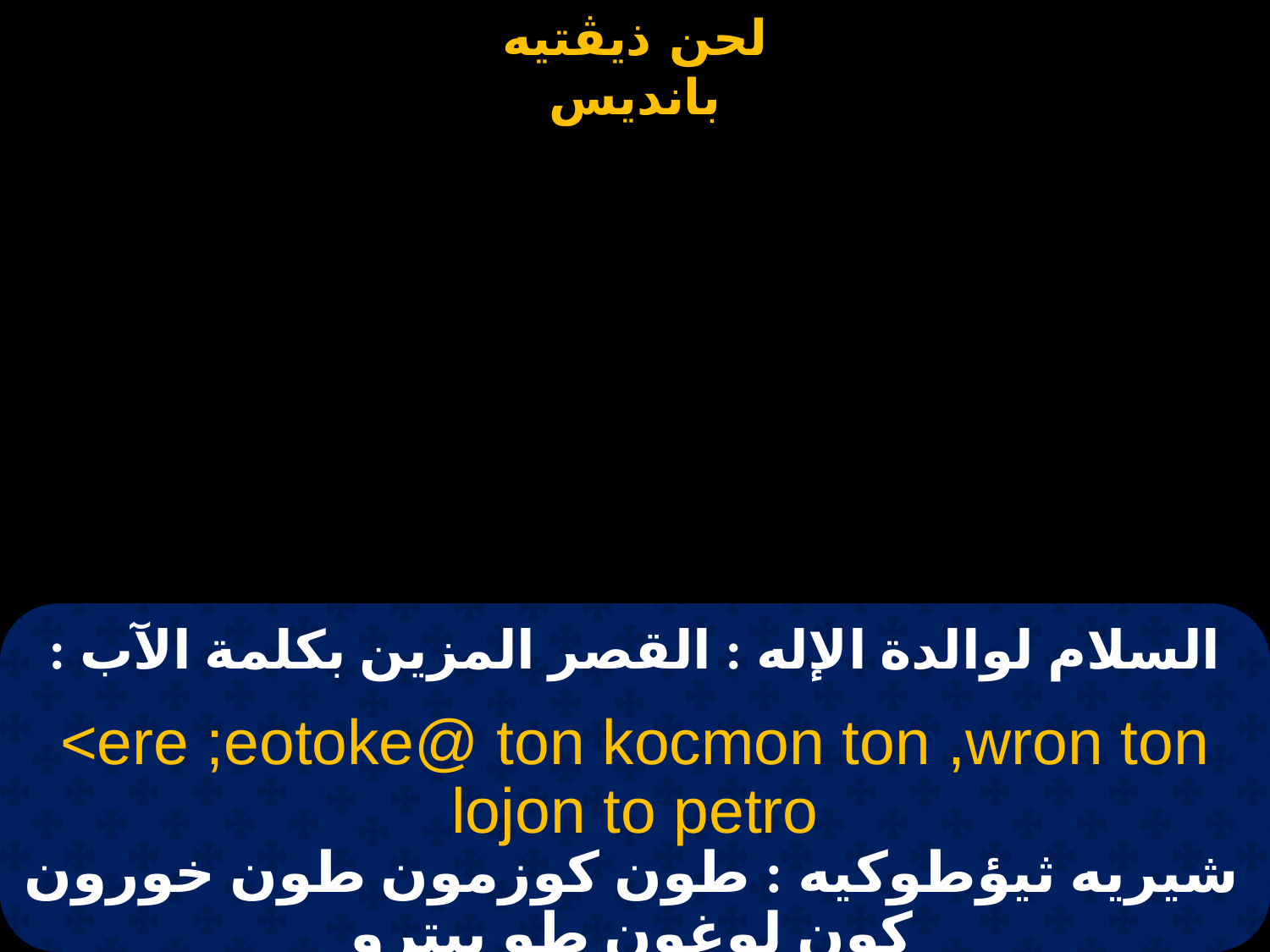

# السلام لوالدة الإله : القصر المزين بكلمة الآب :
<ere ;eotoke@ ton kocmon ton ,wron ton lojon to petro
شيريه ثيؤطوكيه : طون كوزمون طون خورون كون لوغون طو بيترو